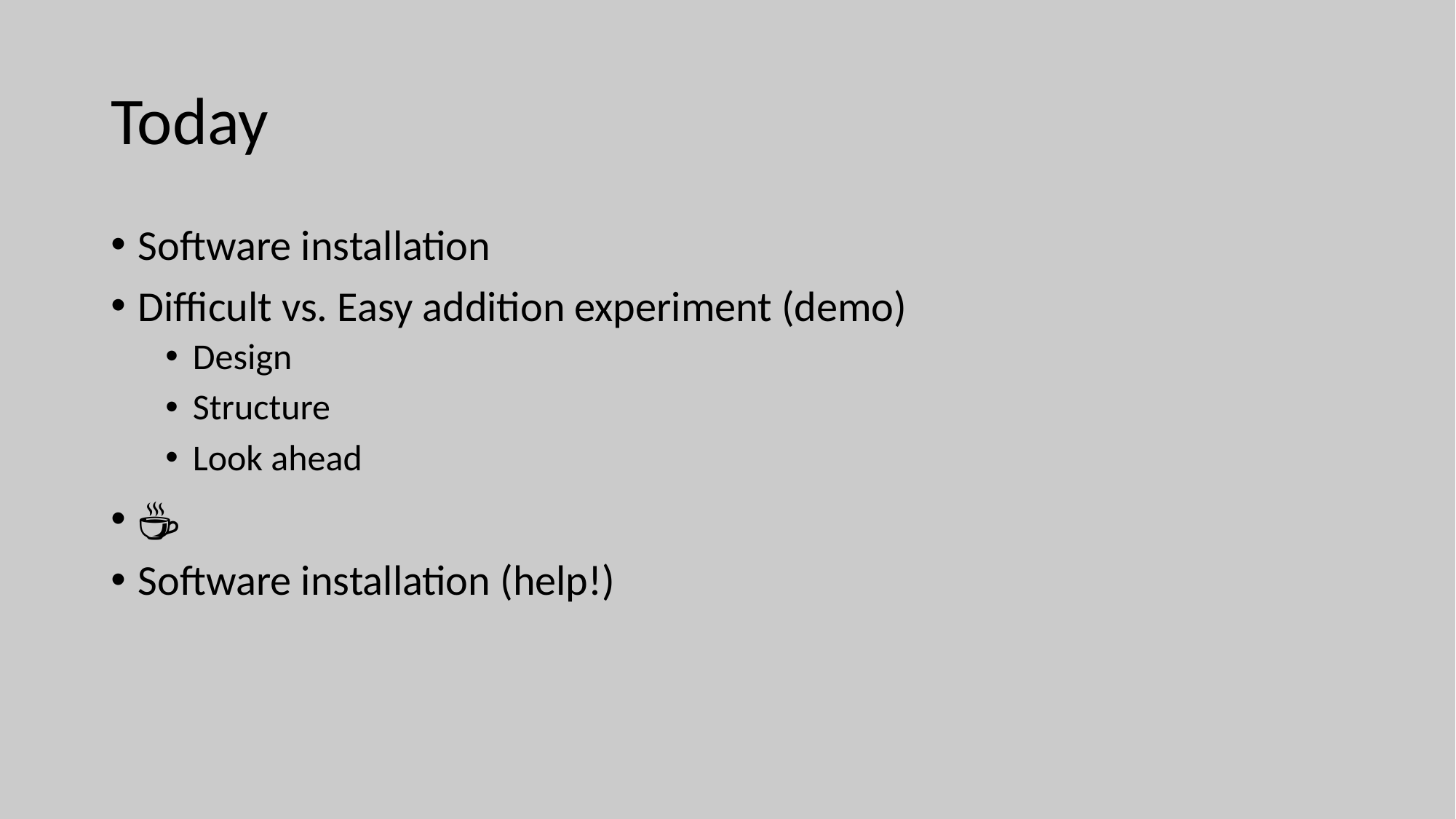

Today
# Software installation
Difficult vs. Easy addition experiment (demo)
Design
Structure
Look ahead
☕️
Software installation (help!)